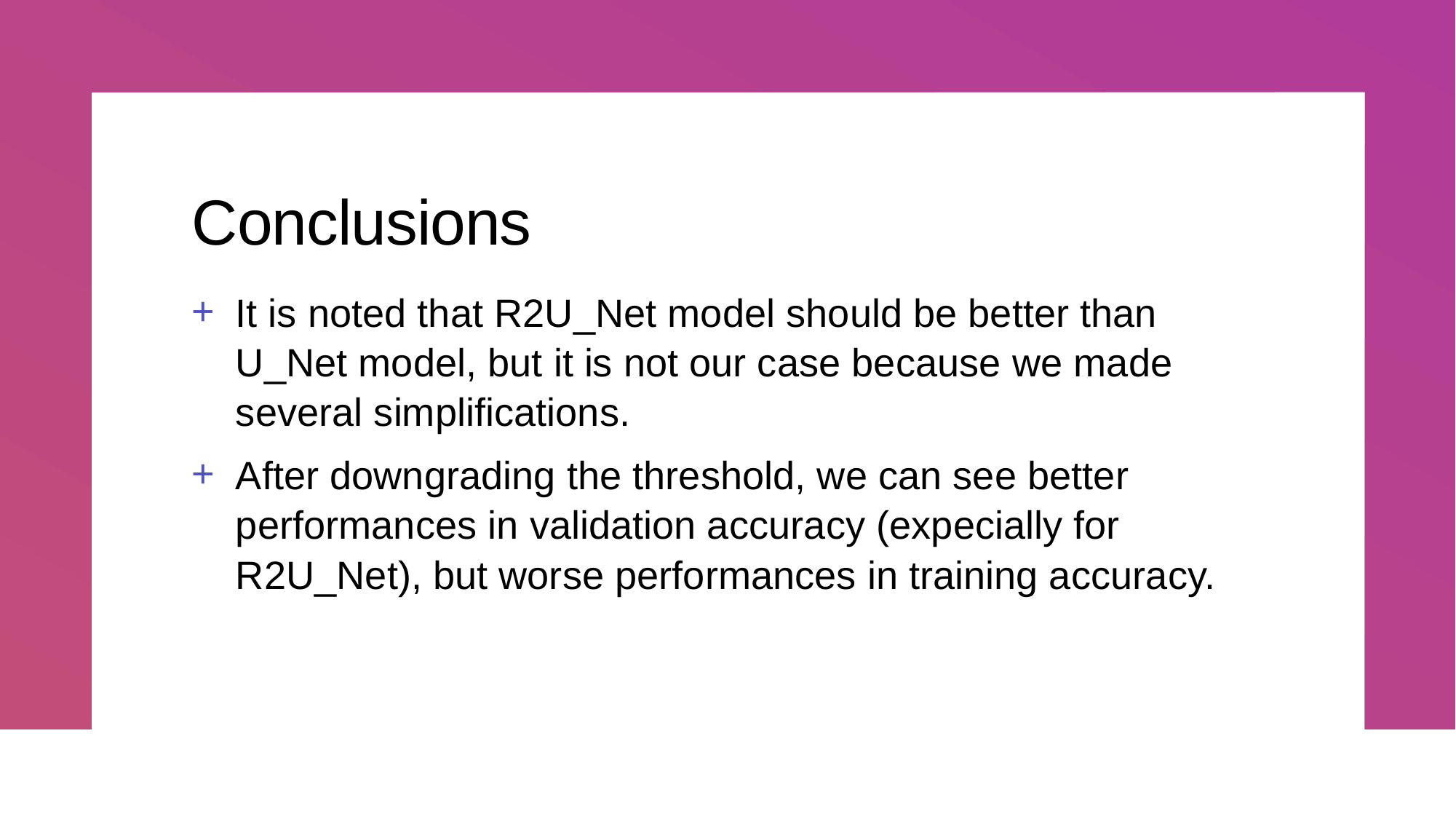

# Conclusions
It is noted that R2U_Net model should be better than U_Net model, but it is not our case because we made several simplifications.
After downgrading the threshold, we can see better performances in validation accuracy (expecially for R2U_Net), but worse performances in training accuracy.